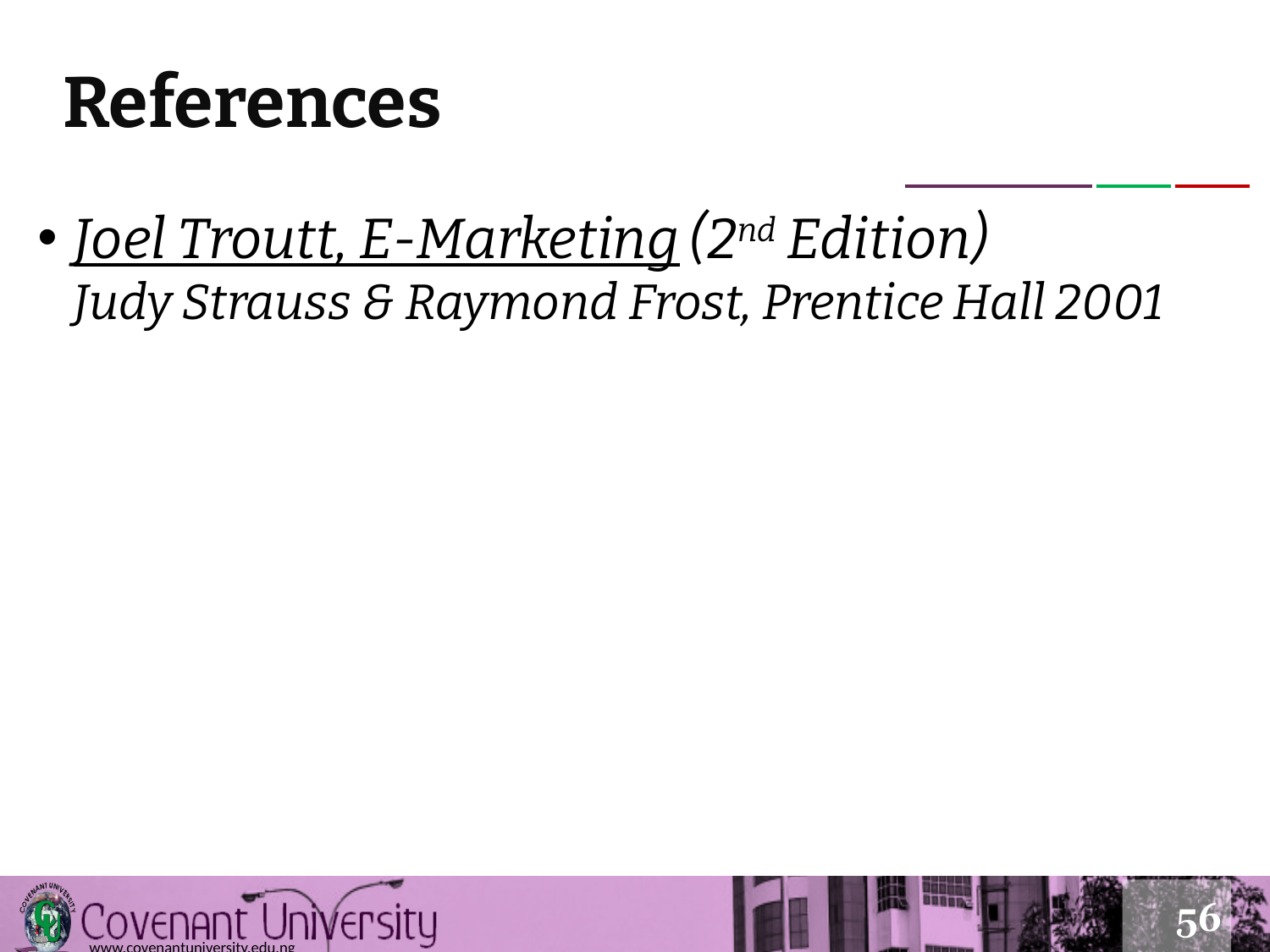

# References
Joel Troutt, E-Marketing (2nd Edition)
Judy Strauss & Raymond Frost, Prentice Hall 2001